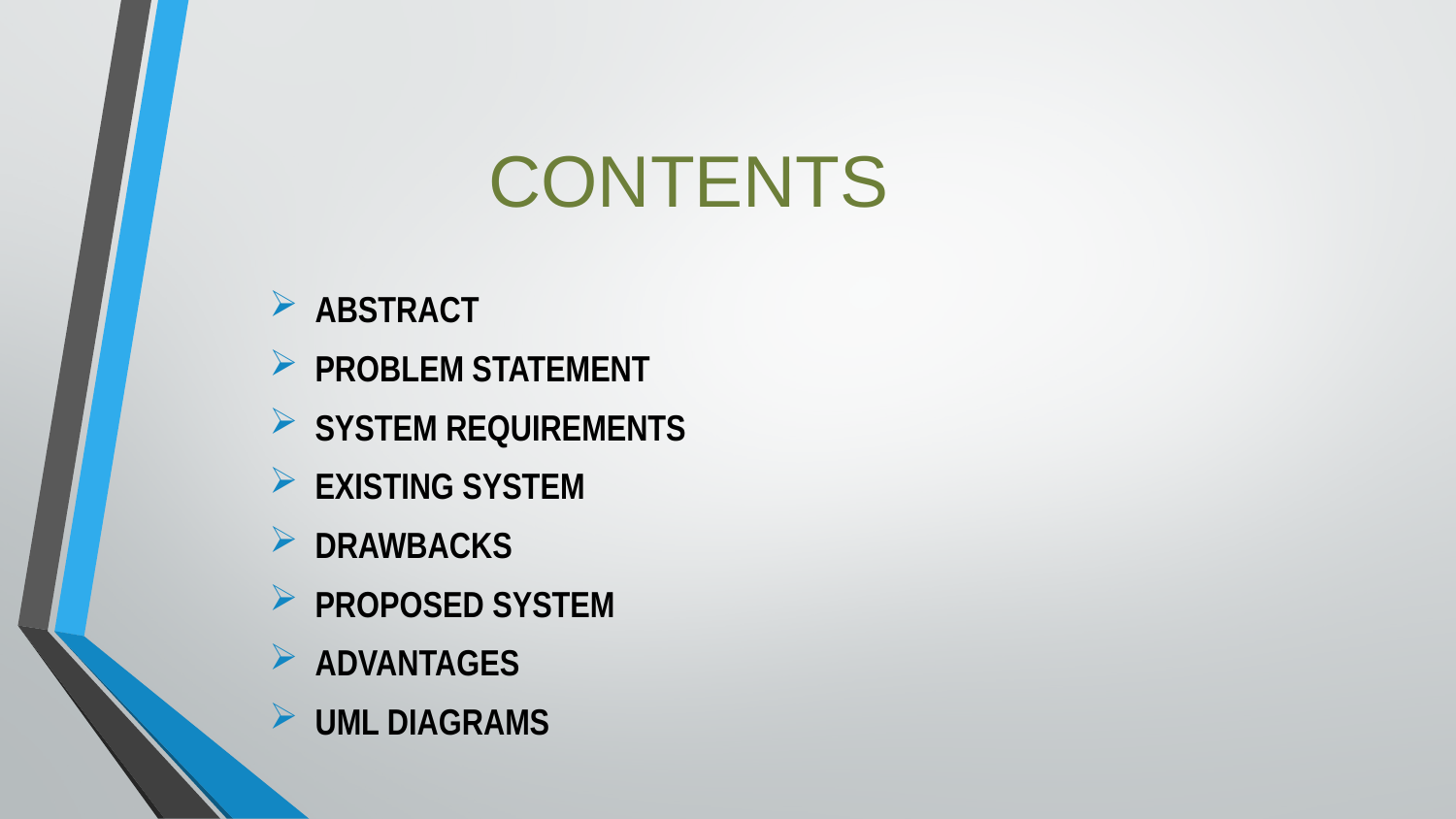

ABSTRACT
PROBLEM STATEMENT
SYSTEM REQUIREMENTS
EXISTING SYSTEM
DRAWBACKS
PROPOSED SYSTEM
ADVANTAGES
UML DIAGRAMS

# CONTENTS